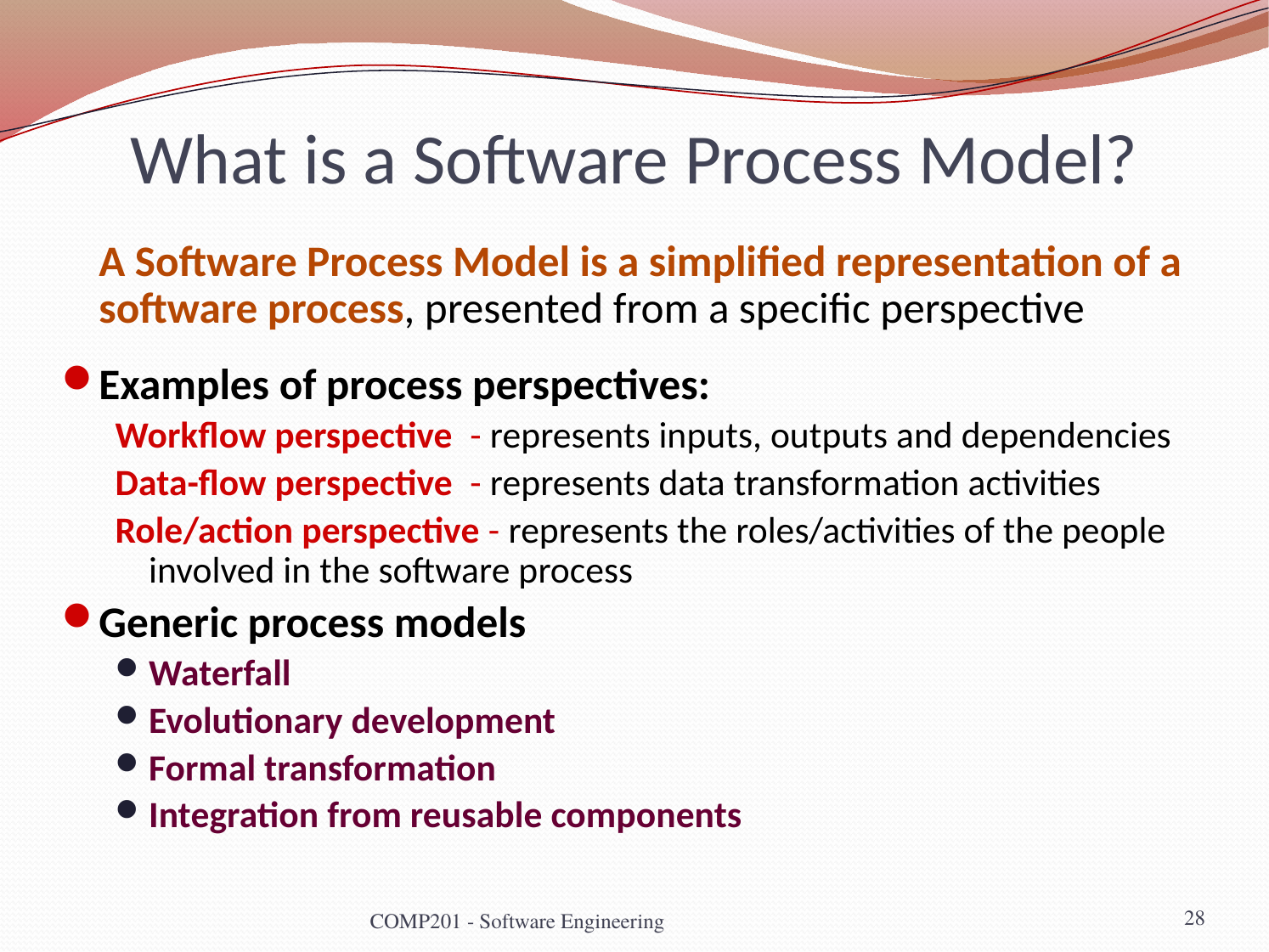

# What is a Software Process Model?
	A Software Process Model is a simplified representation of a software process, presented from a specific perspective

Examples of process perspectives:
Workflow perspective  - represents inputs, outputs and dependencies
Data-flow perspective  - represents data transformation activities
Role/action perspective - represents the roles/activities of the people involved in the software process
Generic process models
Waterfall
Evolutionary development
Formal transformation
Integration from reusable components
COMP201 - Software Engineering
28